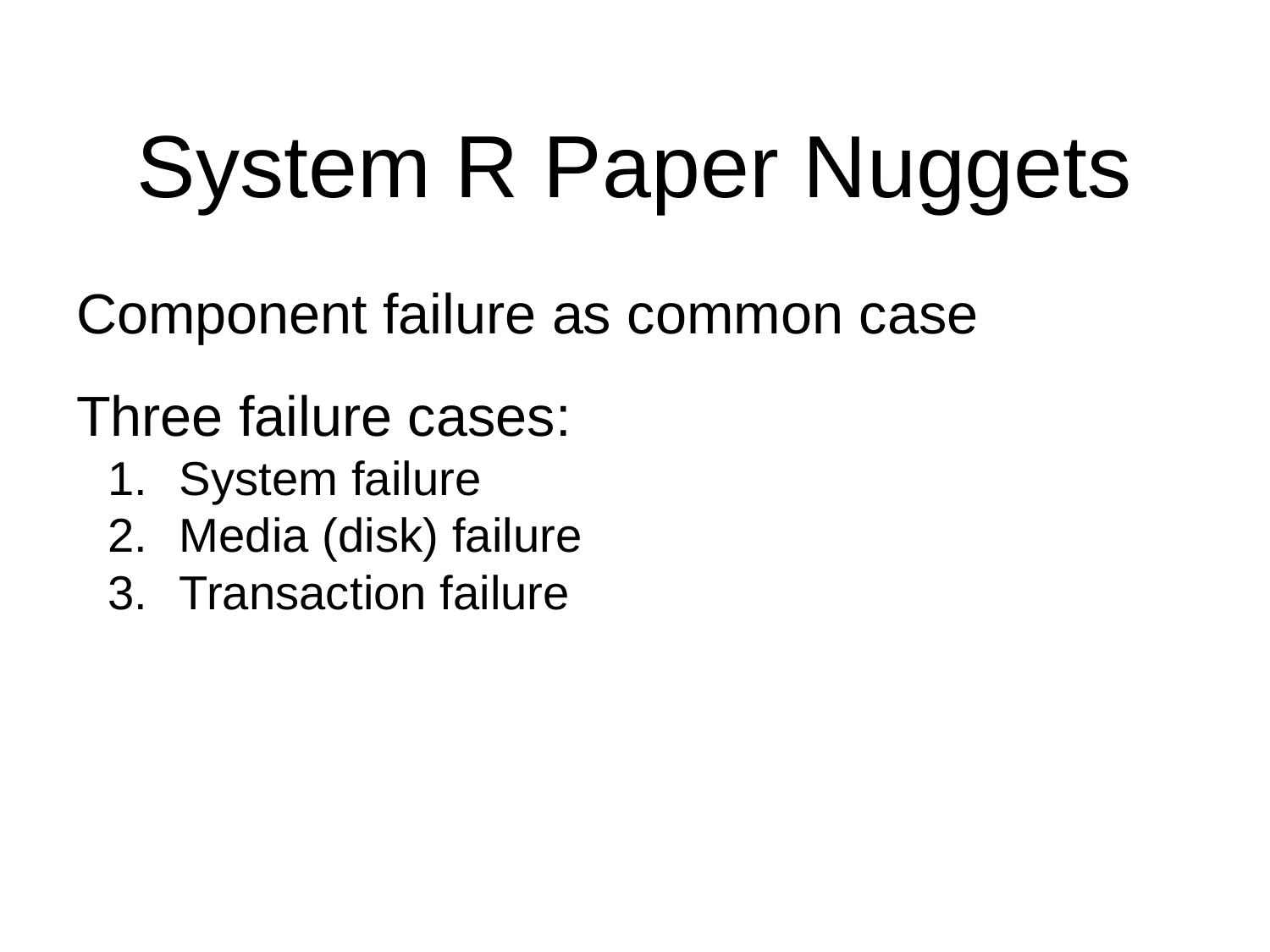

# System R Paper Nuggets
Component failure as common case
Three failure cases:
System failure
Media (disk) failure
Transaction failure